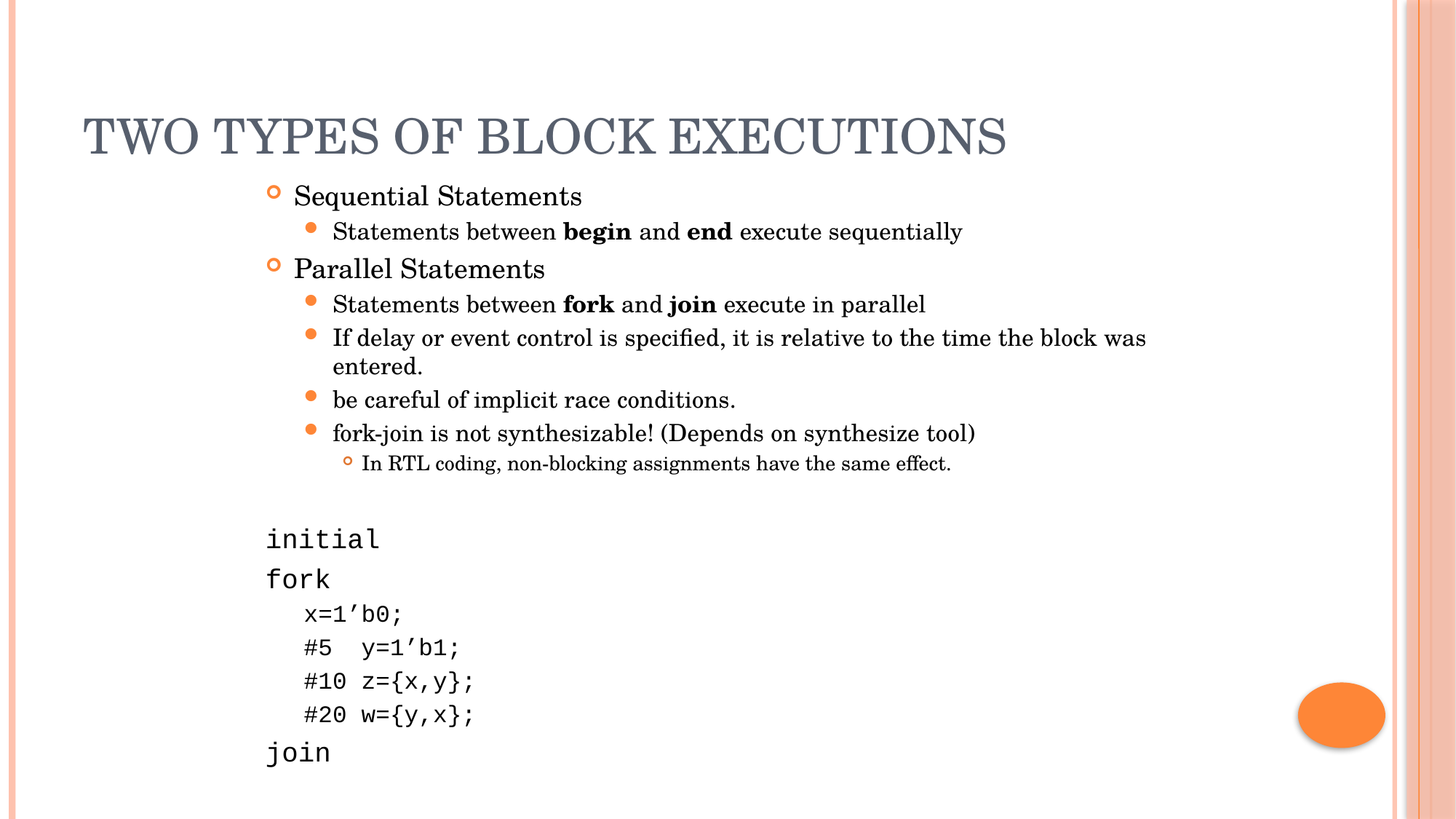

# Two Types of Block Executions
Sequential Statements
Statements between begin and end execute sequentially
Parallel Statements
Statements between fork and join execute in parallel
If delay or event control is specified, it is relative to the time the block was entered.
be careful of implicit race conditions.
fork-join is not synthesizable! (Depends on synthesize tool)
In RTL coding, non-blocking assignments have the same effect.

initial
fork
x=1’b0;
#5  y=1’b1;
#10 z={x,y};
#20 w={y,x};
join

7